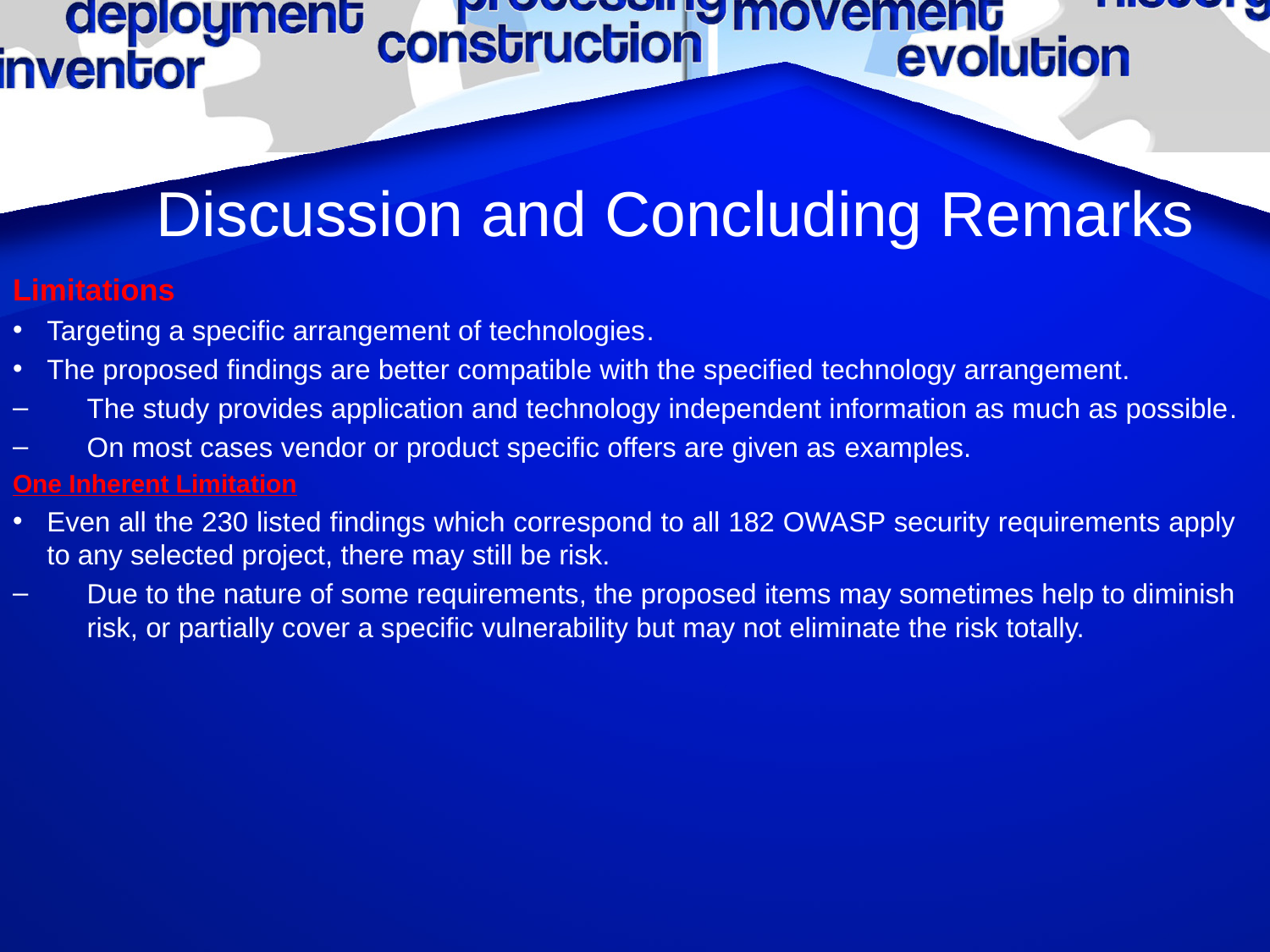

# Discussion and Concluding Remarks
Limitations
Targeting a specific arrangement of technologies.
The proposed findings are better compatible with the specified technology arrangement.
The study provides application and technology independent information as much as possible.
On most cases vendor or product specific offers are given as examples.
One Inherent Limitation
Even all the 230 listed findings which correspond to all 182 OWASP security requirements apply to any selected project, there may still be risk.
Due to the nature of some requirements, the proposed items may sometimes help to diminish risk, or partially cover a specific vulnerability but may not eliminate the risk totally.